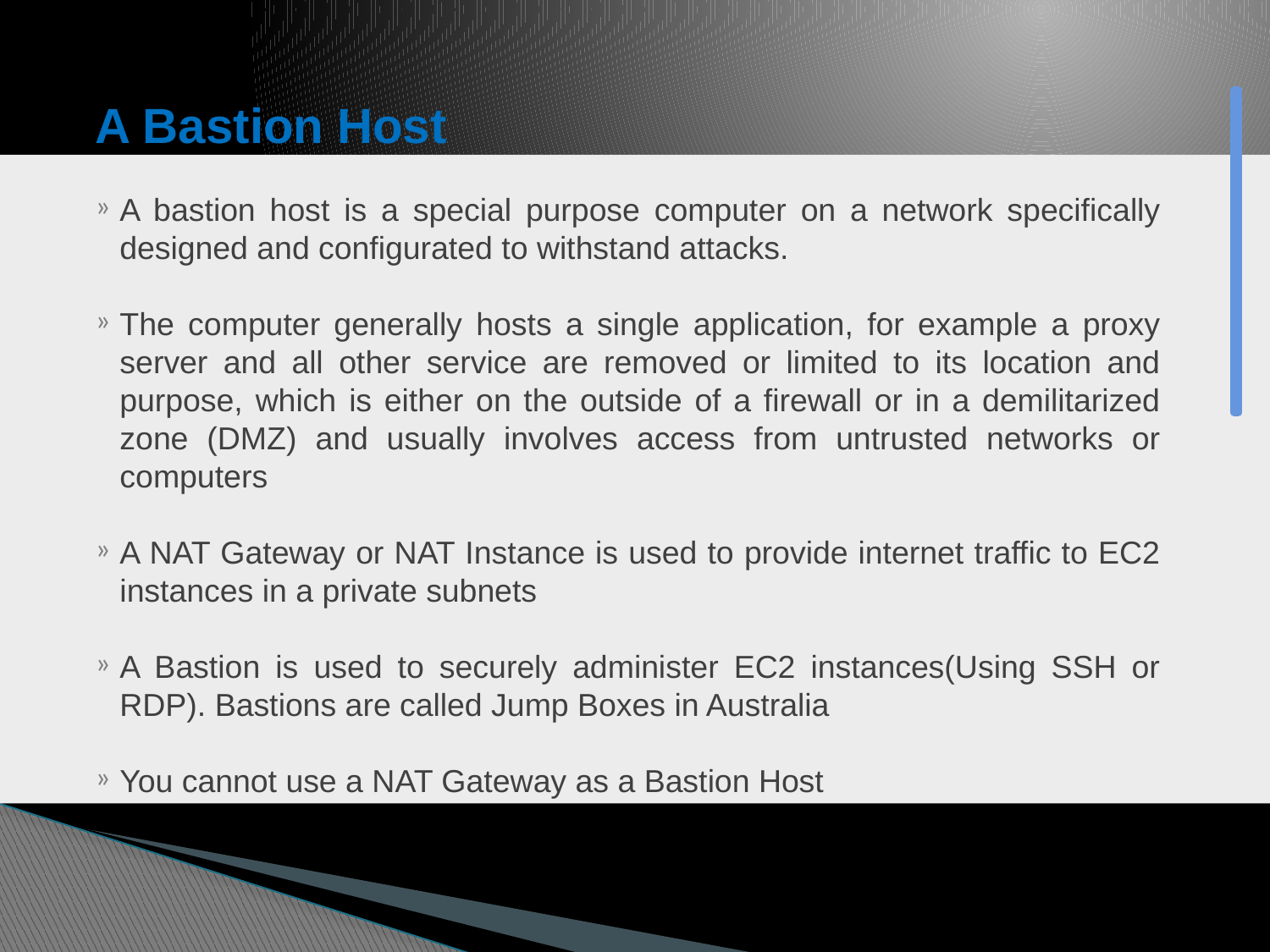

# A Bastion Host

A bastion host is a special purpose computer on a network specifically designed and configurated to withstand attacks.

The computer generally hosts a single application, for example a proxy server and all other service are removed or limited to its location and purpose, which is either on the outside of a firewall or in a demilitarized zone (DMZ) and usually involves access from untrusted networks or computers

A NAT Gateway or NAT Instance is used to provide internet traffic to EC2 instances in a private subnets

A Bastion is used to securely administer EC2 instances(Using SSH or RDP). Bastions are called Jump Boxes in Australia

You cannot use a NAT Gateway as a Bastion Host